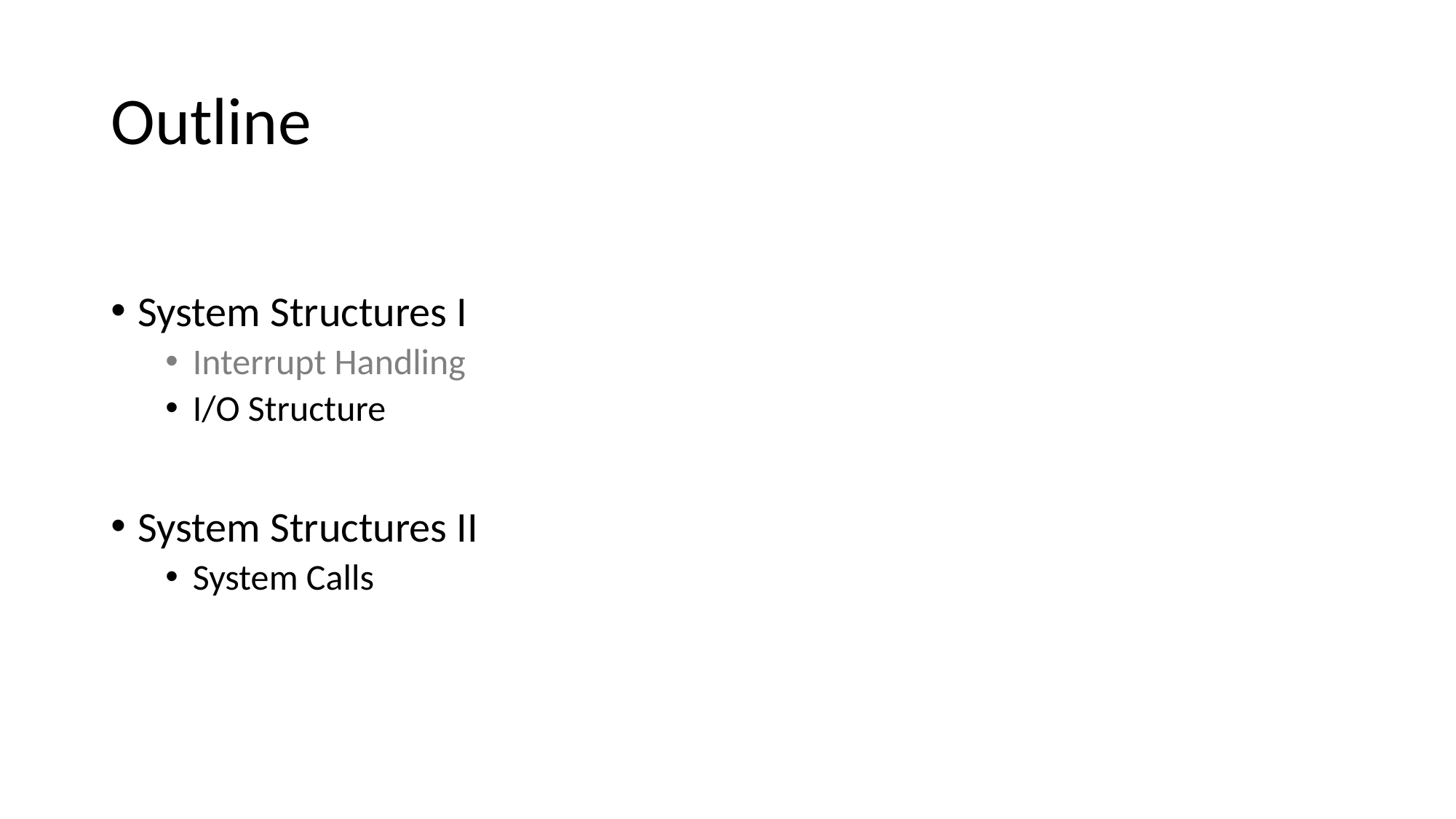

# Outline

System Structures I
Interrupt Handling
I/O Structure

System Structures II
System Calls